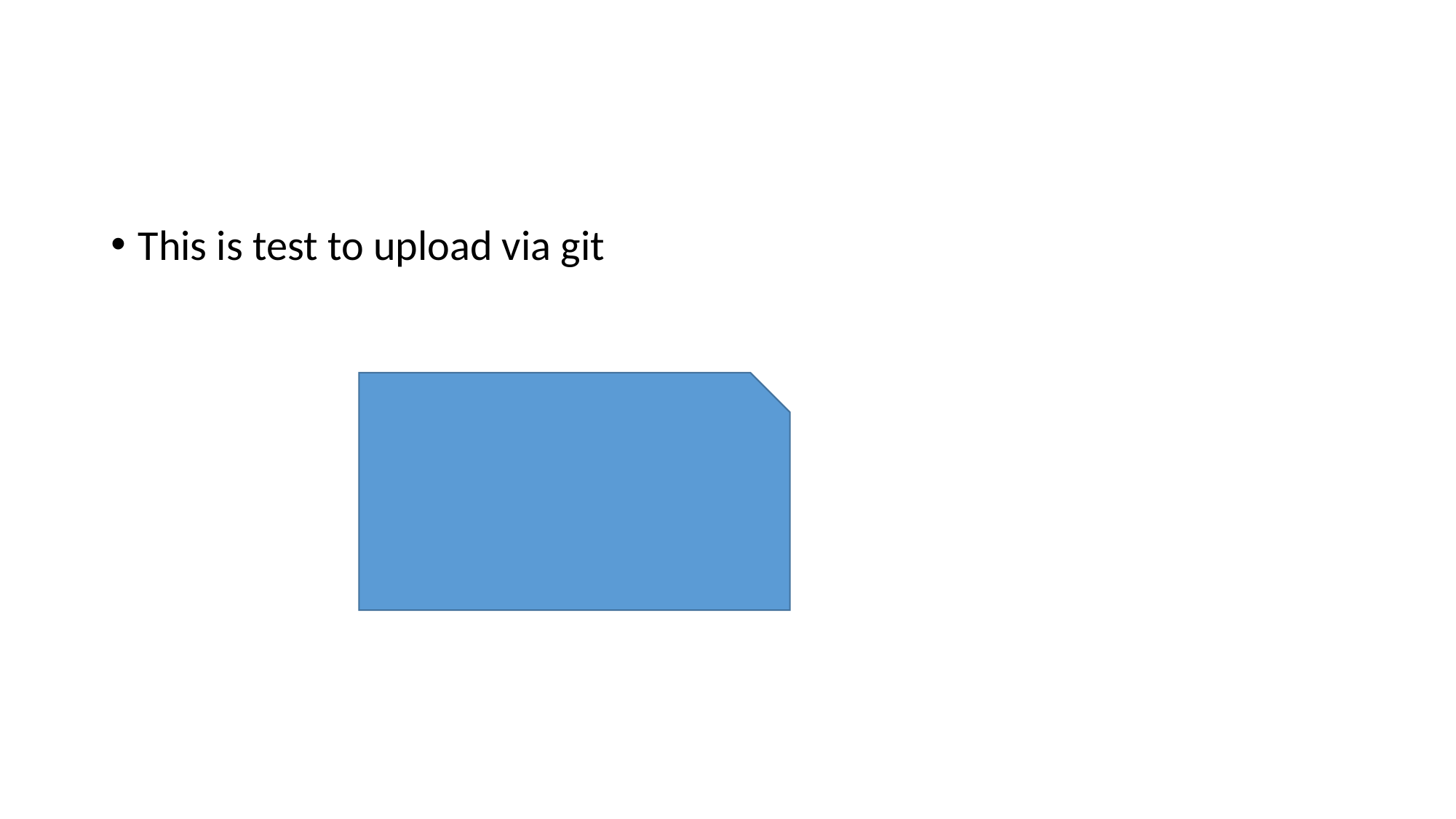

#
This is test to upload via git